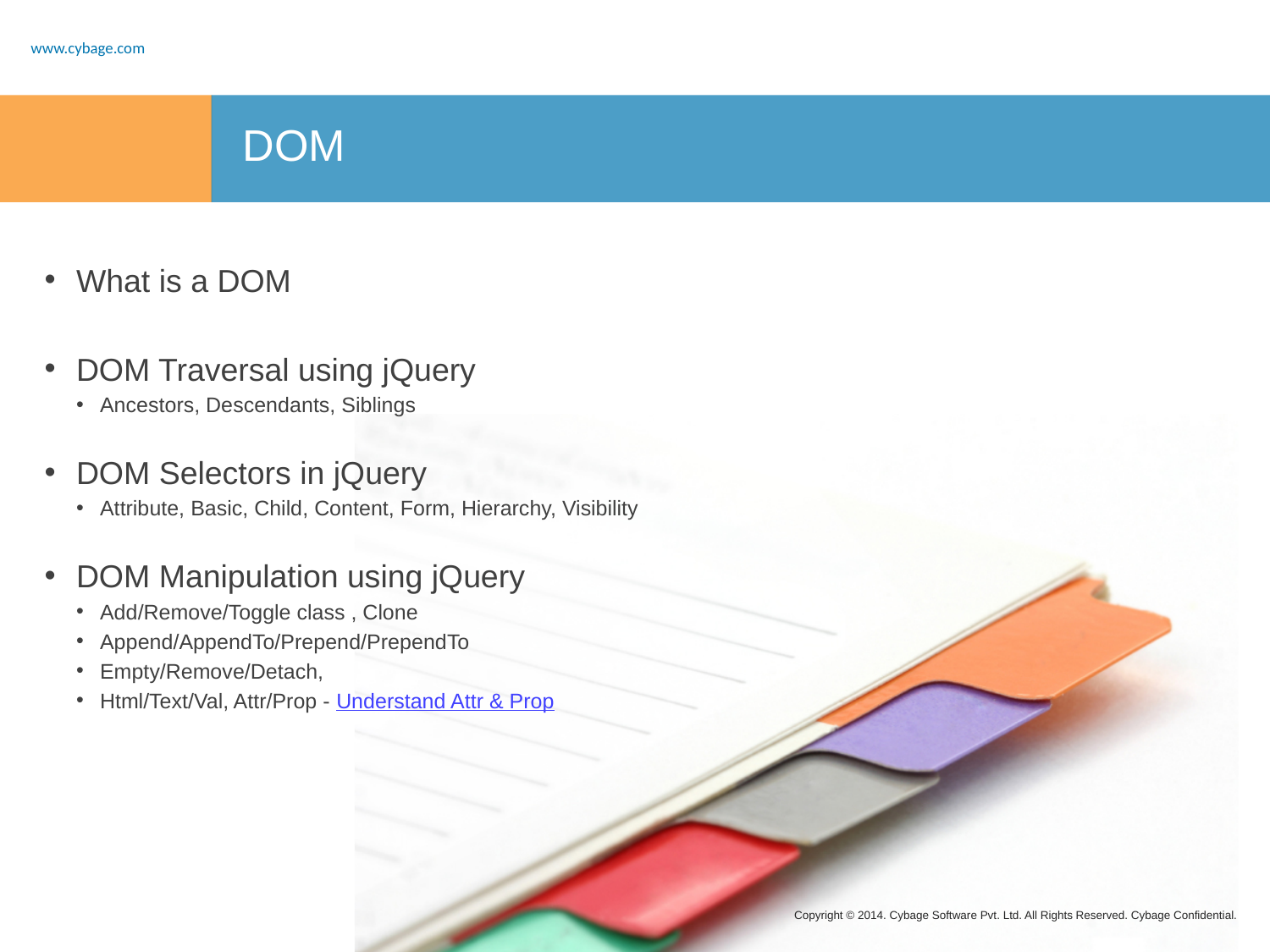

# DOM
What is a DOM

DOM Traversal using jQuery
Ancestors, Descendants, Siblings

DOM Selectors in jQuery
Attribute, Basic, Child, Content, Form, Hierarchy, Visibility

DOM Manipulation using jQuery
Add/Remove/Toggle class , Clone
Append/AppendTo/Prepend/PrependTo
Empty/Remove/Detach,
Html/Text/Val, Attr/Prop - Understand Attr & Prop